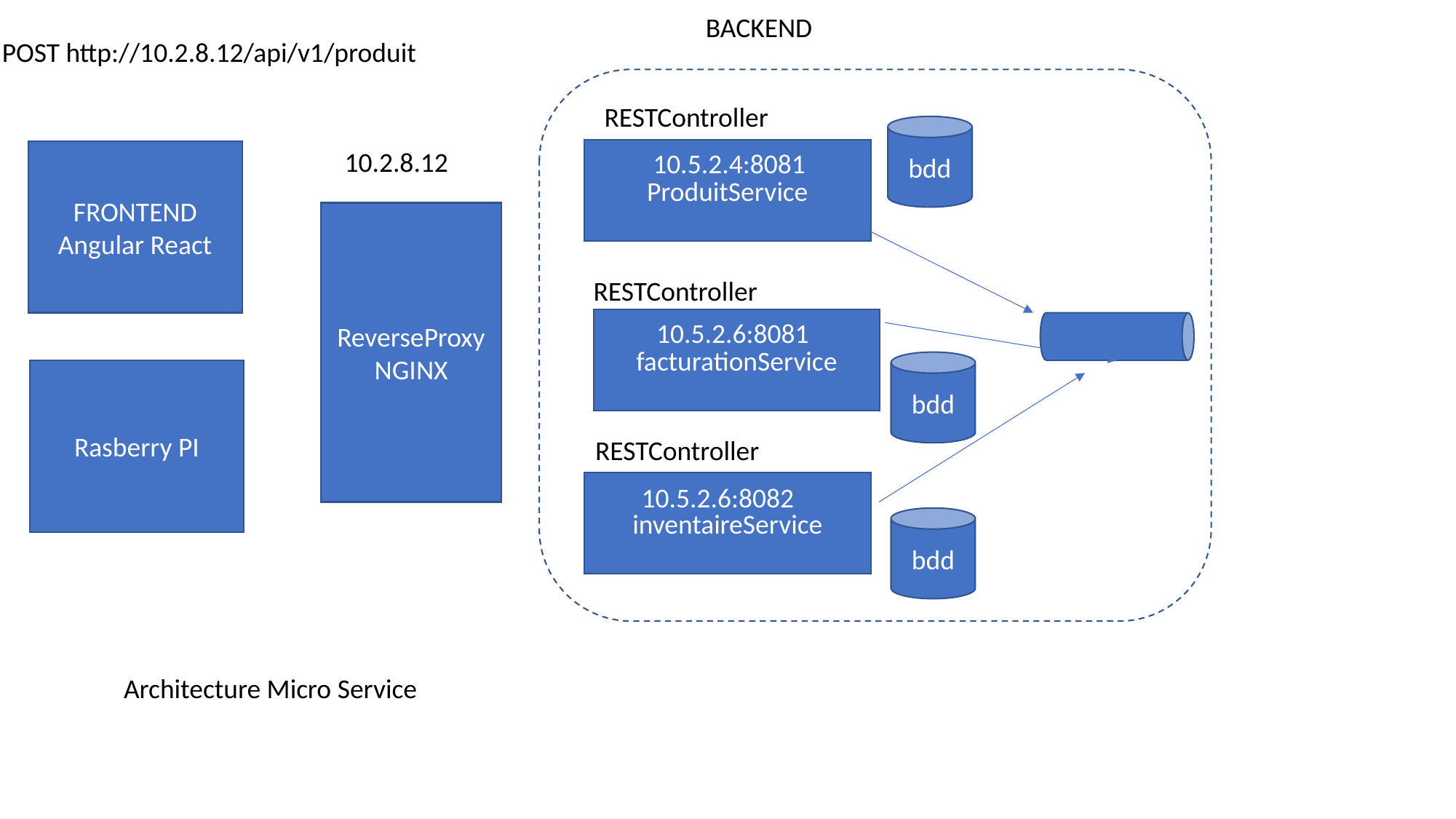

BACKEND
POST http://10.2.8.12/api/v1/produit

RESTController
bdd
10.2.8.12
ProduitService
FRONTEND
Angular React
10.5.2.4:8081
ReverseProxy
NGINX

RESTController
facturationService
10.5.2.6:8081
bdd
Rasberry PI
RESTController
inventaireService
10.5.2.6:8082
bdd
Architecture Micro Service